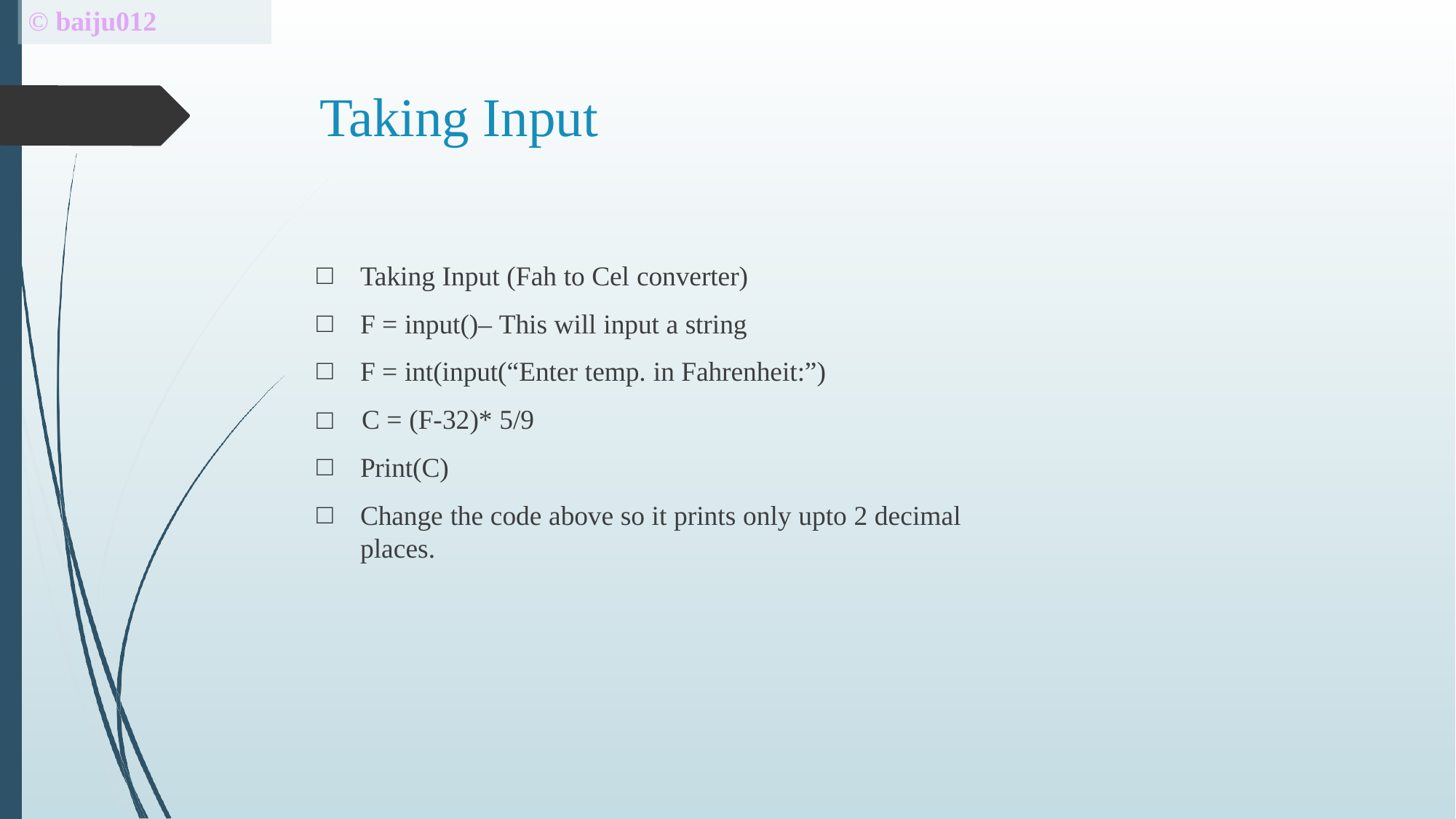

# © baiju012
Taking Input
Taking Input (Fah to Cel converter)
F = input()– This will input a string
F = int(input(“Enter temp. in Fahrenheit:”)
□	C = (F-32)* 5/9
Print(C)
Change the code above so it prints only upto 2 decimal places.